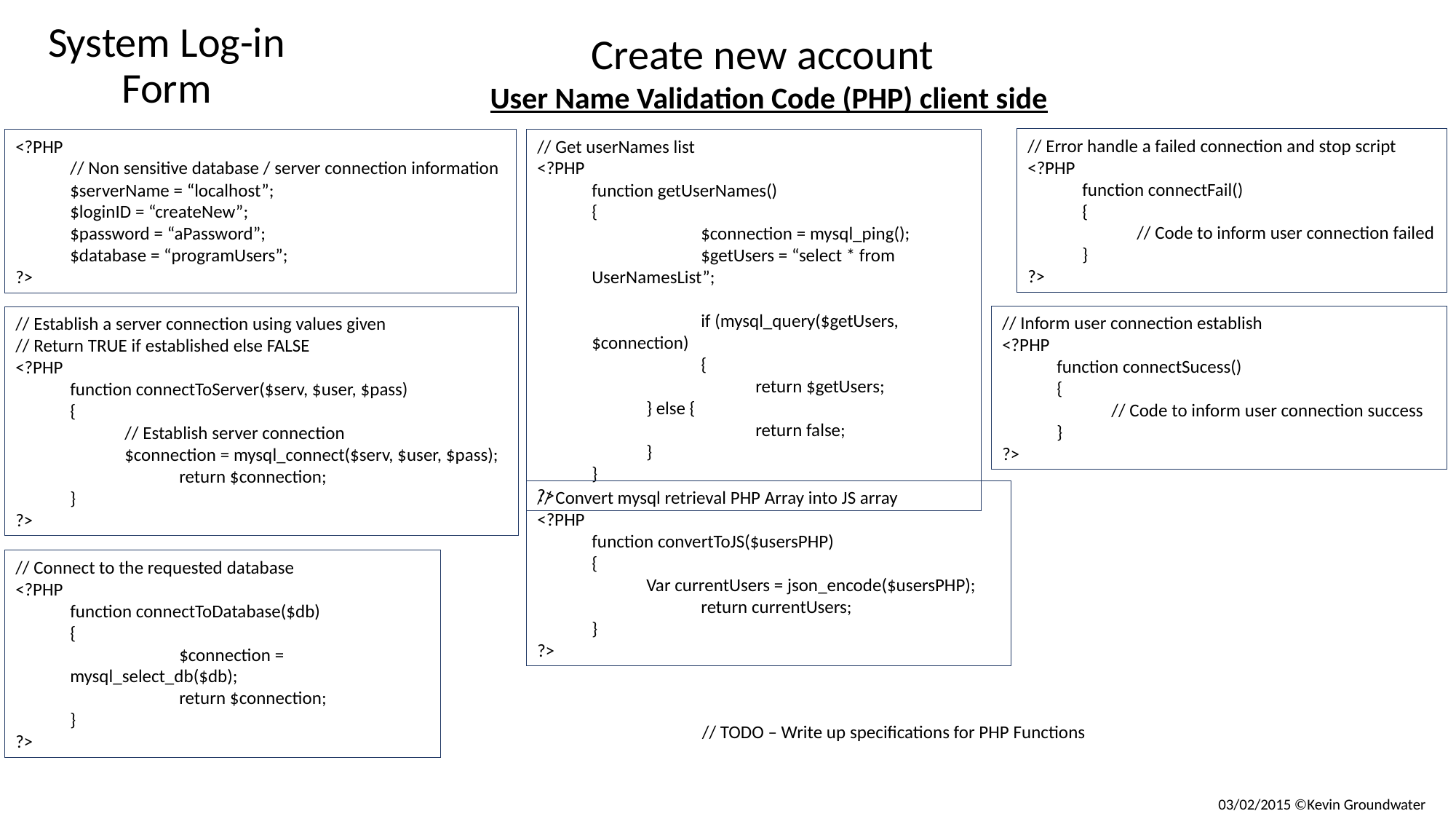

# System Log-in Form
Create new account
User Name Validation Code (PHP) client side

// Error handle a failed connection and stop script
<?PHP
function connectFail()
{
// Code to inform user connection failed
}
?>
<?PHP
// Non sensitive database / server connection information
$serverName = “localhost”;
$loginID = “createNew”;
$password = “aPassword”;
$database = “programUsers”;
?>
// Get userNames list
<?PHP
function getUserNames()
{
	$connection = mysql_ping();
	$getUsers = “select * from UserNamesList”;

	if (mysql_query($getUsers, $connection)
	{
	return $getUsers;
} else {
	return false;
}
}
?>
// Inform user connection establish
<?PHP
function connectSucess()
{
// Code to inform user connection success
}
?>
// Establish a server connection using values given
// Return TRUE if established else FALSE
<?PHP
function connectToServer($serv, $user, $pass)
{
// Establish server connection
$connection = mysql_connect($serv, $user, $pass);
	return $connection;
}
?>
// Convert mysql retrieval PHP Array into JS array
<?PHP
function convertToJS($usersPHP)
{
Var currentUsers = json_encode($usersPHP);
	return currentUsers;
}
?>
// Connect to the requested database
<?PHP
function connectToDatabase($db)
{
	$connection =  mysql_select_db($db);
	return $connection;
}
?>
// TODO – Write up specifications for PHP Functions
03/02/2015 ©Kevin Groundwater